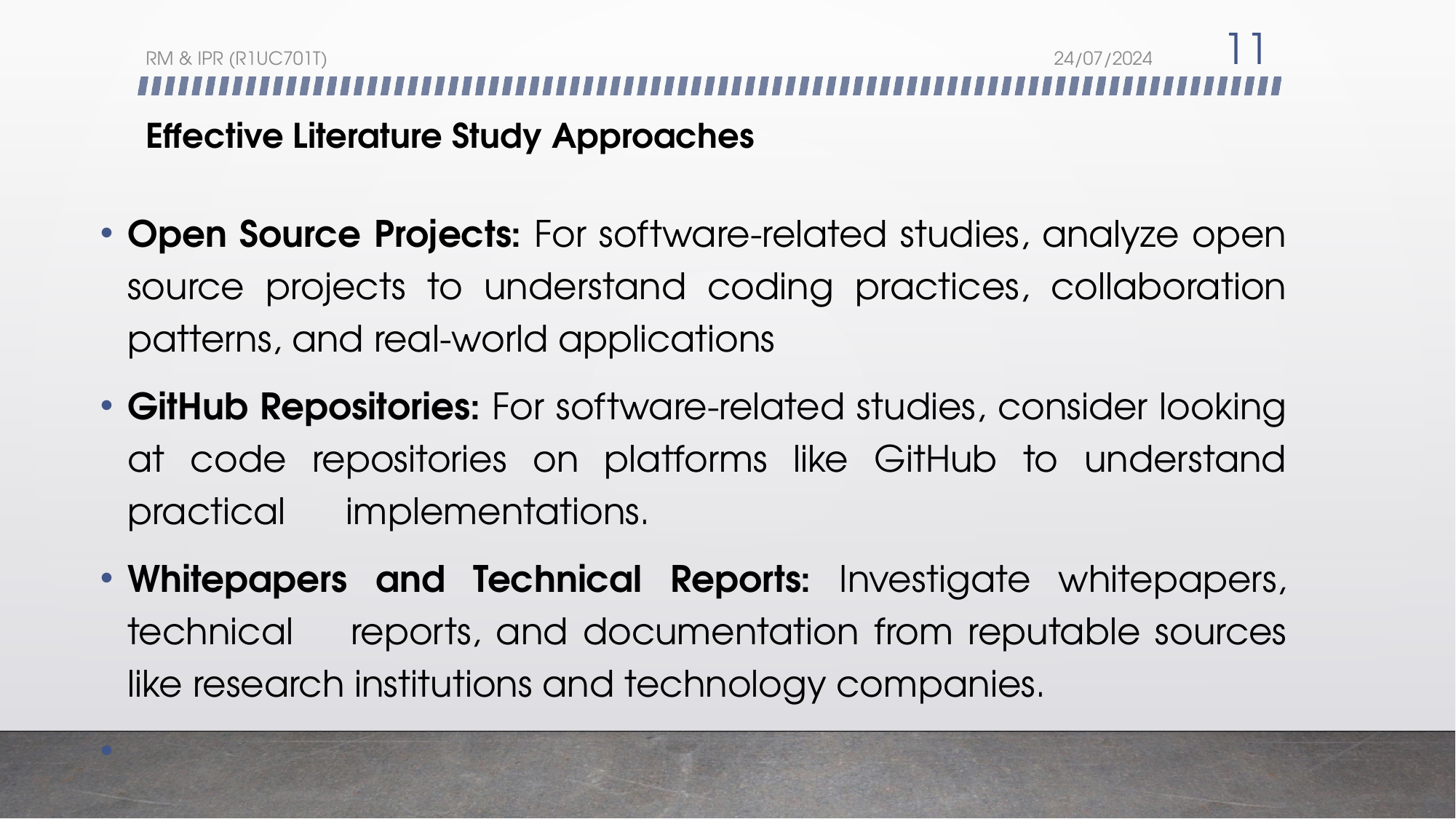

11
RM & IPR (R1UC701T)
24/07/2024
# Effective Literature Study Approaches
Open Source Projects: For software-related studies, analyze open source projects to understand coding practices, collaboration patterns, and real-world applications
GitHub Repositories: For software-related studies, consider looking at code repositories on platforms like GitHub to understand practical 	implementations.
Whitepapers and Technical Reports: Investigate whitepapers, technical 	reports, and documentation from reputable sources like research institutions and technology companies.